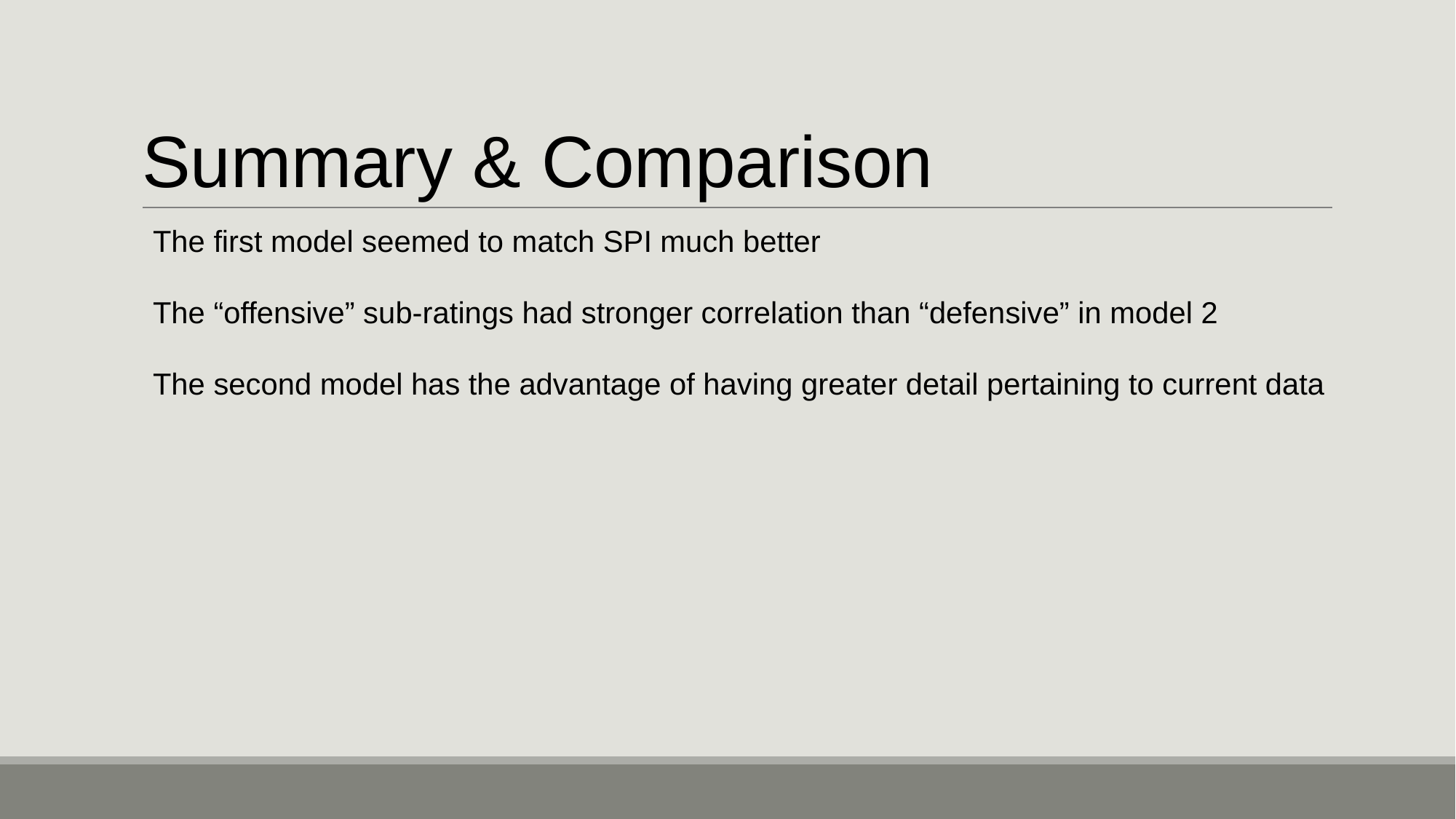

# Summary & Comparison
The first model seemed to match SPI much better

The “offensive” sub-ratings had stronger correlation than “defensive” in model 2

The second model has the advantage of having greater detail pertaining to current data